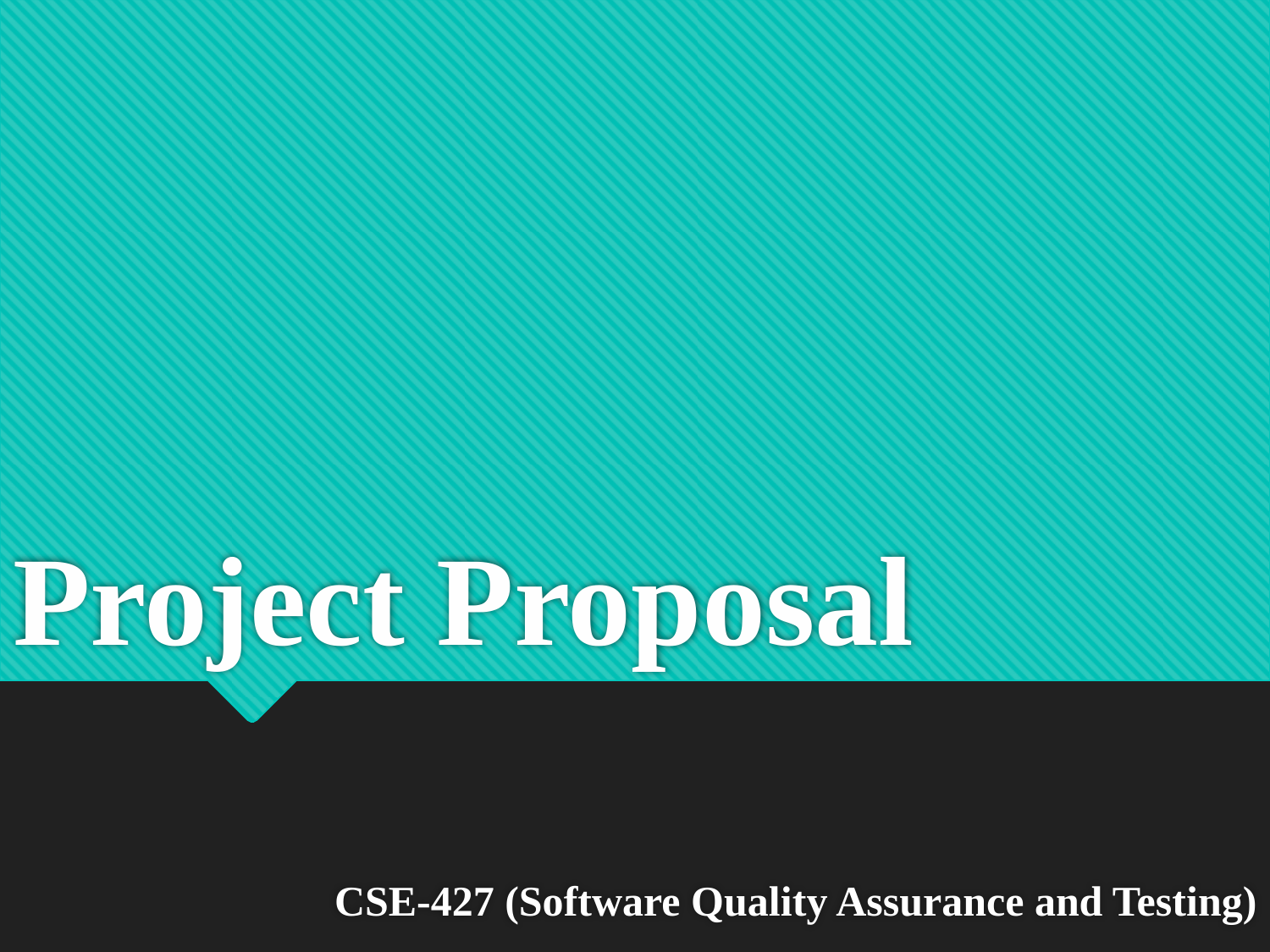

# Project Proposal
CSE-427 (Software Quality Assurance and Testing)